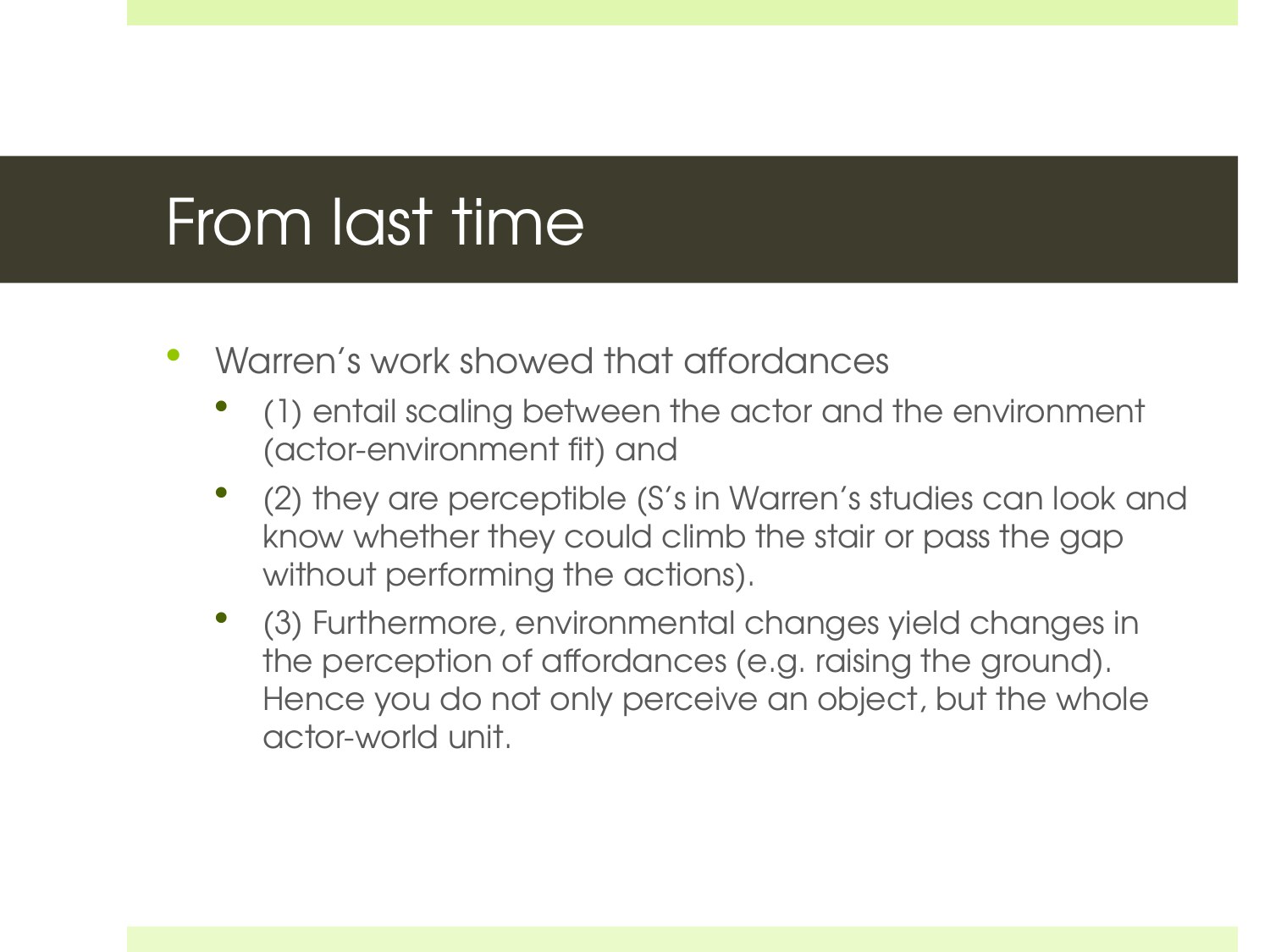

# From last time
Warren’s work showed that affordances
(1) entail scaling between the actor and the environment (actor-environment fit) and
(2) they are perceptible (S’s in Warren’s studies can look and know whether they could climb the stair or pass the gap without performing the actions).
(3) Furthermore, environmental changes yield changes in the perception of affordances (e.g. raising the ground). Hence you do not only perceive an object, but the whole actor-world unit.